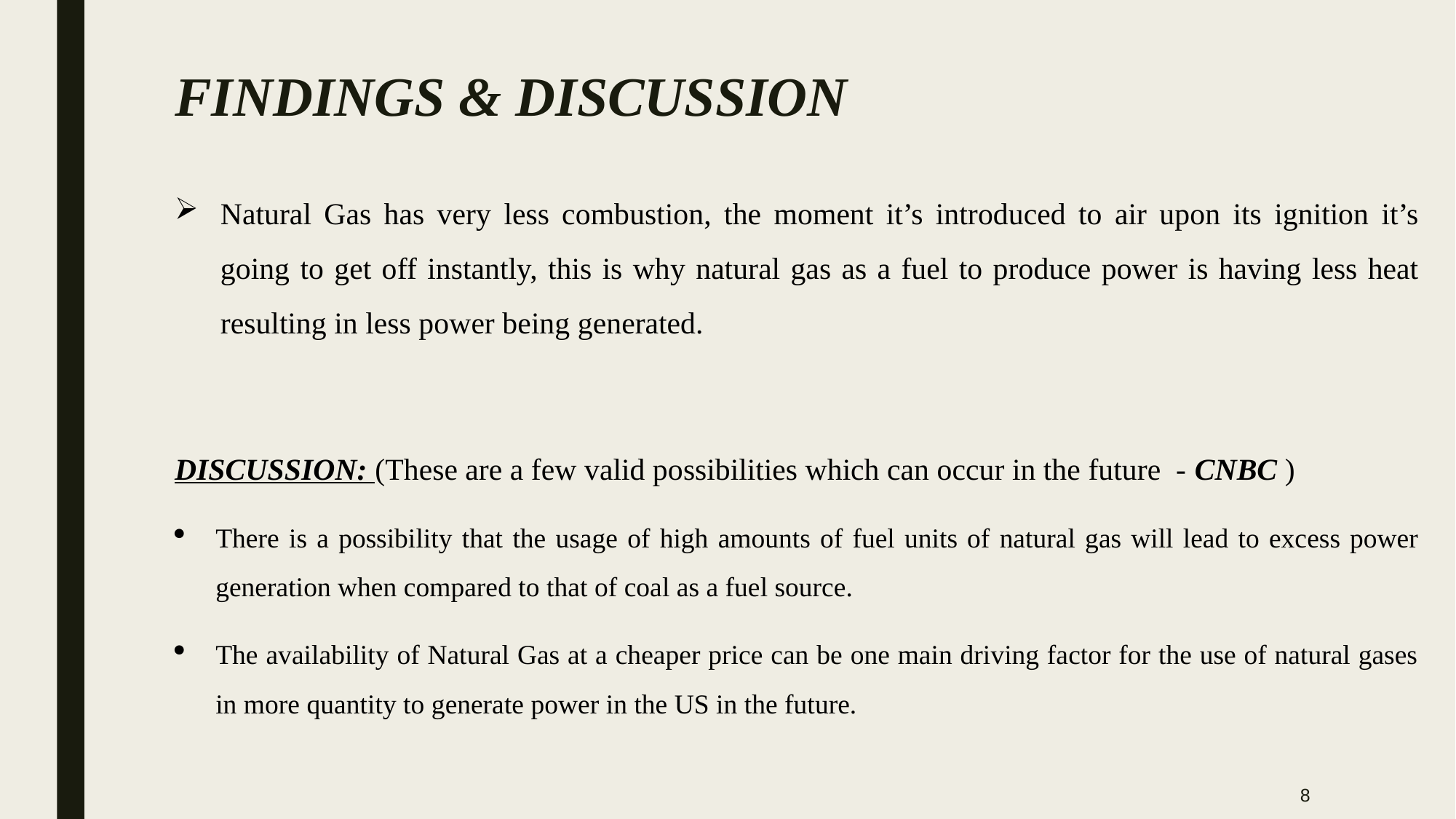

# FINDINGS & DISCUSSION
Natural Gas has very less combustion, the moment it’s introduced to air upon its ignition it’s going to get off instantly, this is why natural gas as a fuel to produce power is having less heat resulting in less power being generated.

DISCUSSION: (These are a few valid possibilities which can occur in the future  - CNBC )
There is a possibility that the usage of high amounts of fuel units of natural gas will lead to excess power generation when compared to that of coal as a fuel source.
The availability of Natural Gas at a cheaper price can be one main driving factor for the use of natural gases in more quantity to generate power in the US in the future.

8